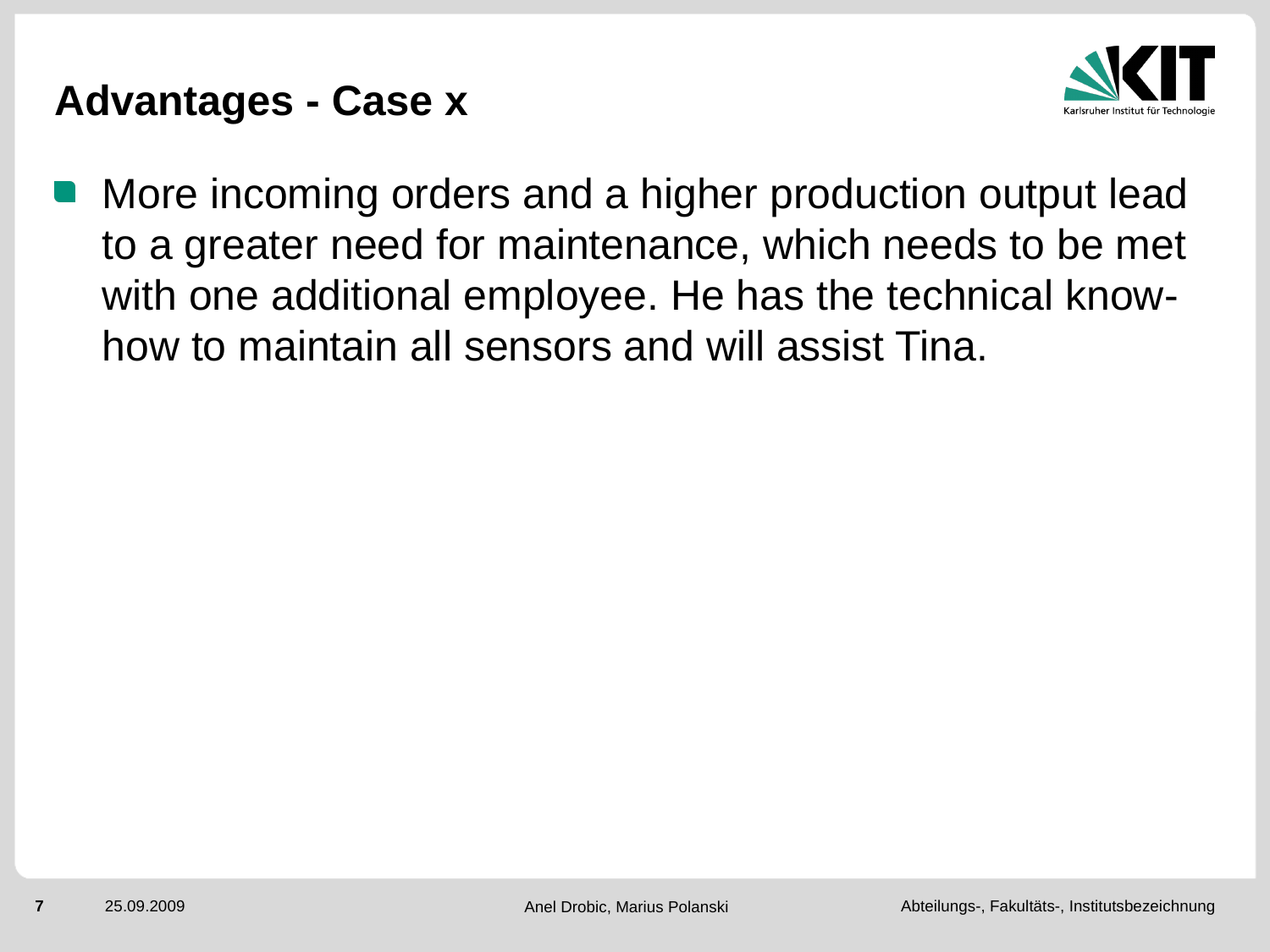

# Advantages - Case x
More incoming orders and a higher production output lead to a greater need for maintenance, which needs to be met with one additional employee. He has the technical know-how to maintain all sensors and will assist Tina.
7